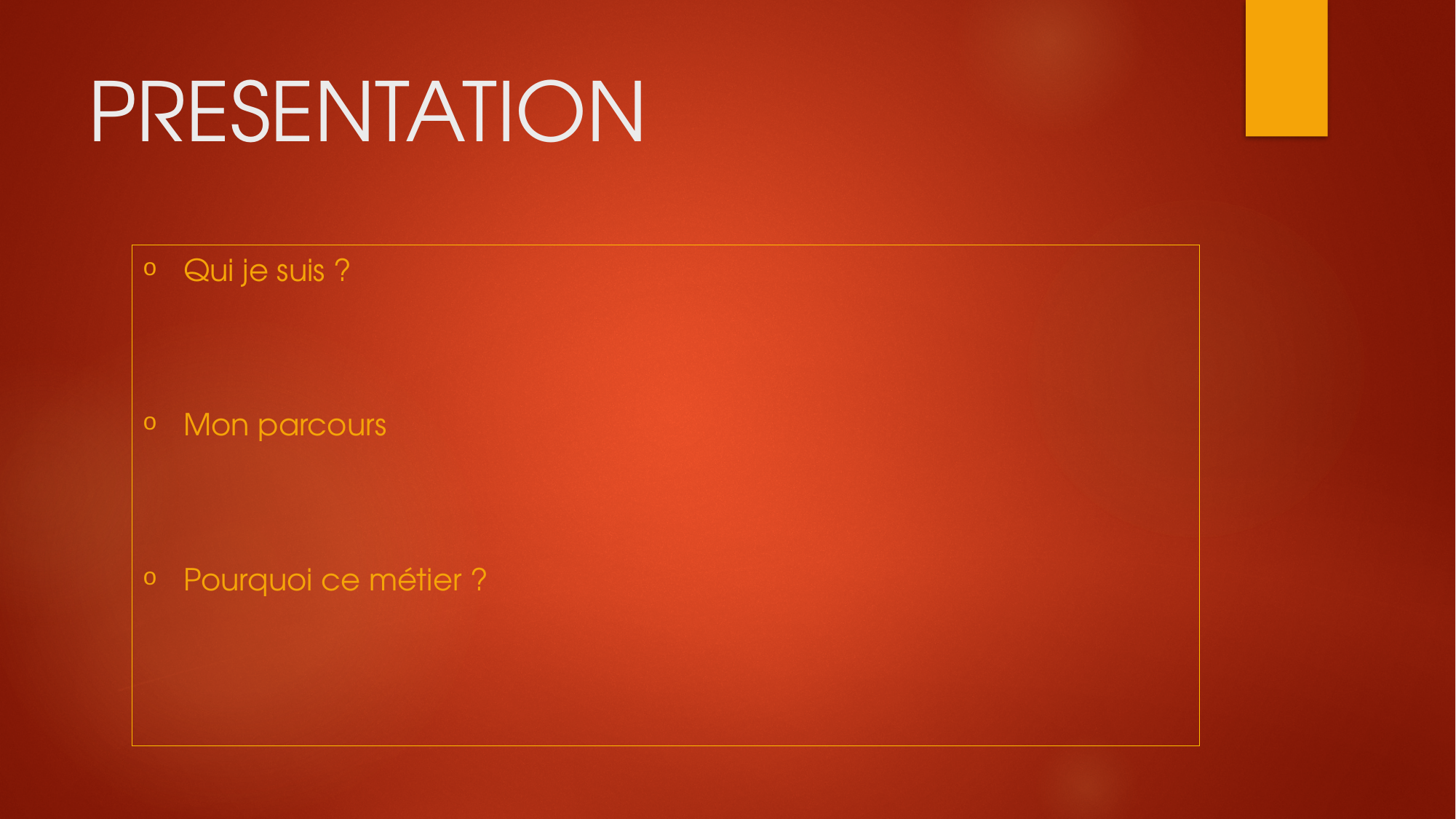

# PRESENTATION
Qui je suis ?

Mon parcours

Pourquoi ce métier ?